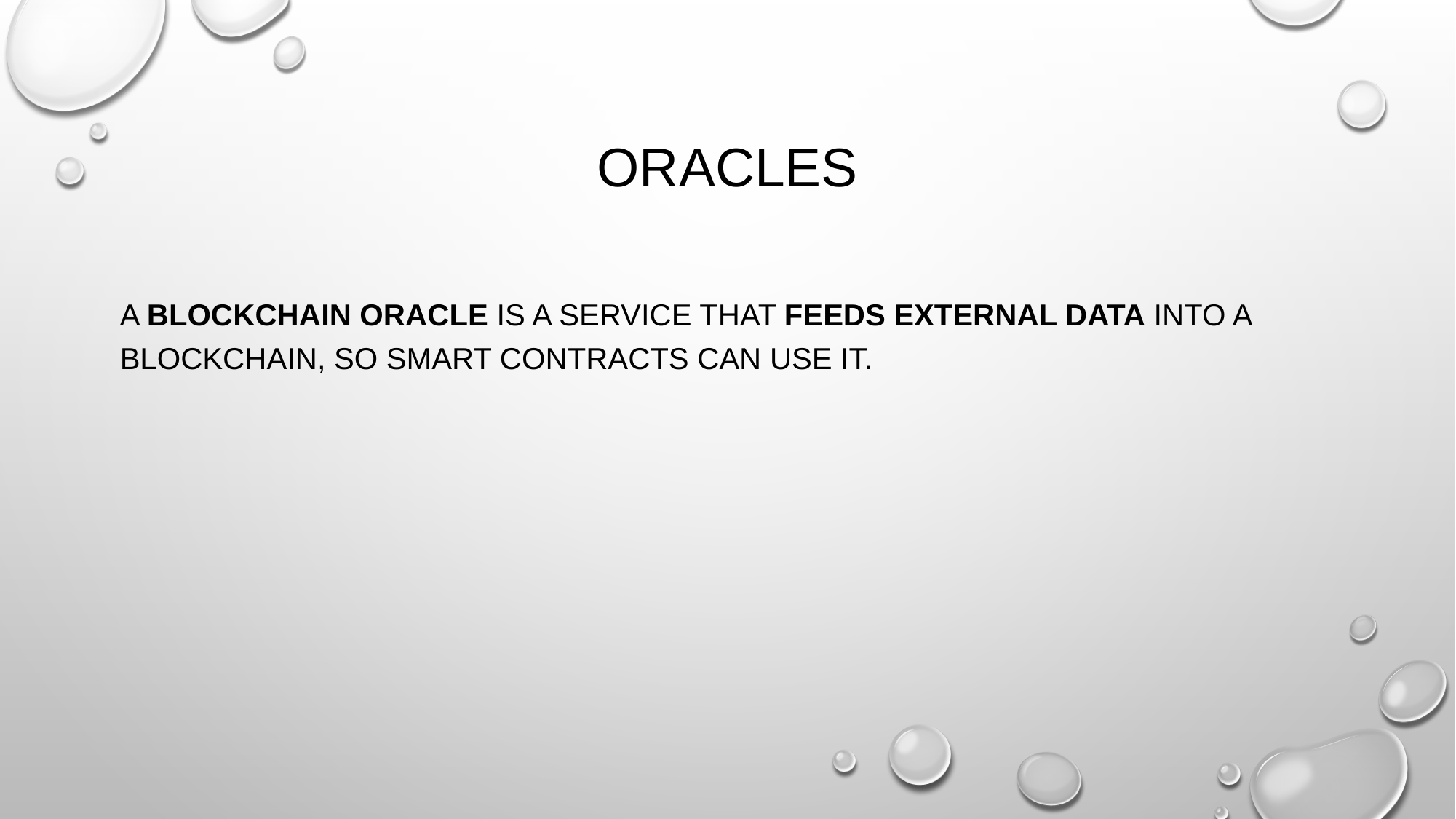

# Oracles
A blockchain oracle is a service that feeds external data into a blockchain, so smart contracts can use it.